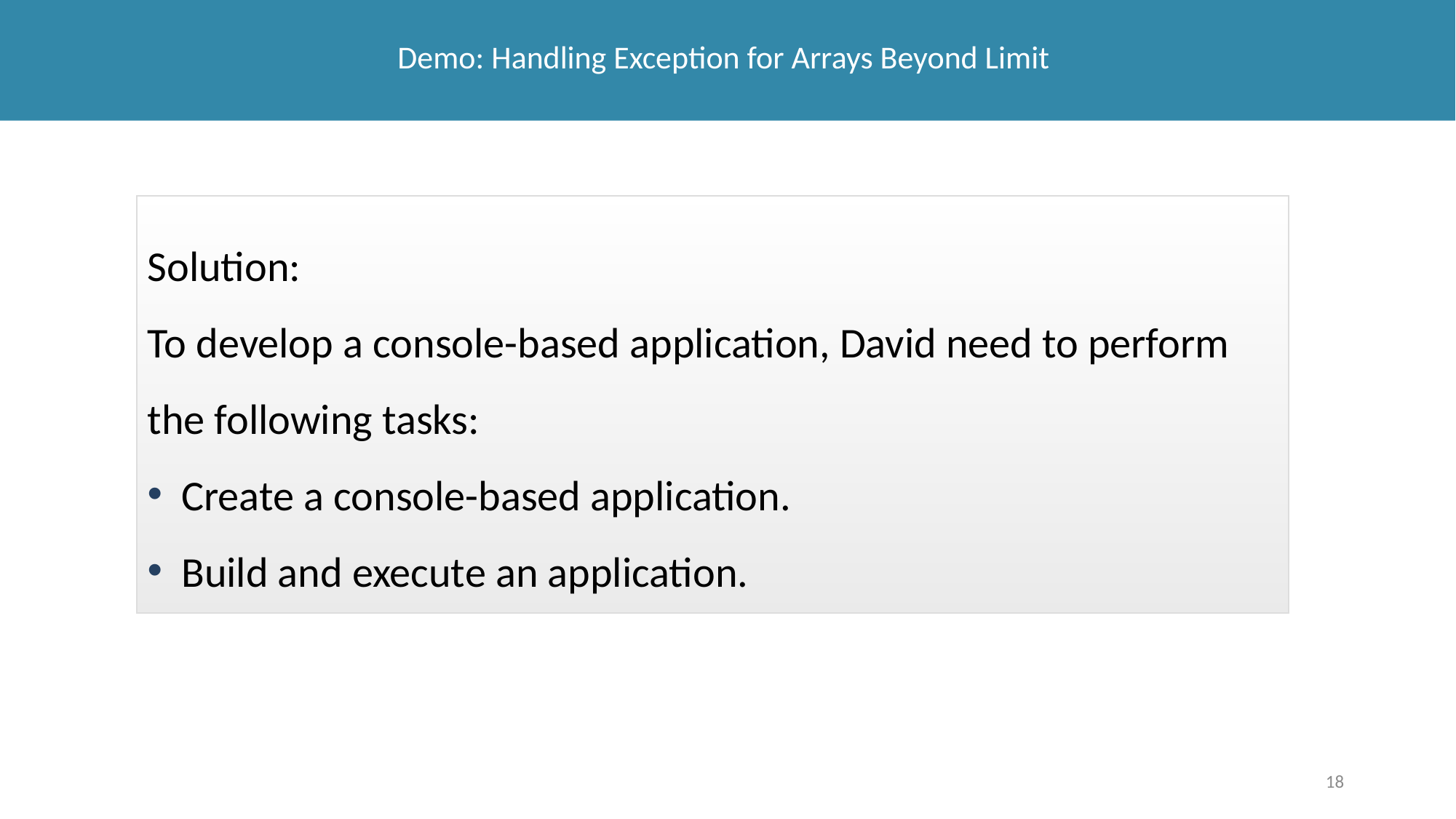

# Demo: Handling Exception for Arrays Beyond Limit
Solution:
To develop a console-based application, David need to perform the following tasks:
Create a console-based application.
Build and execute an application.
18